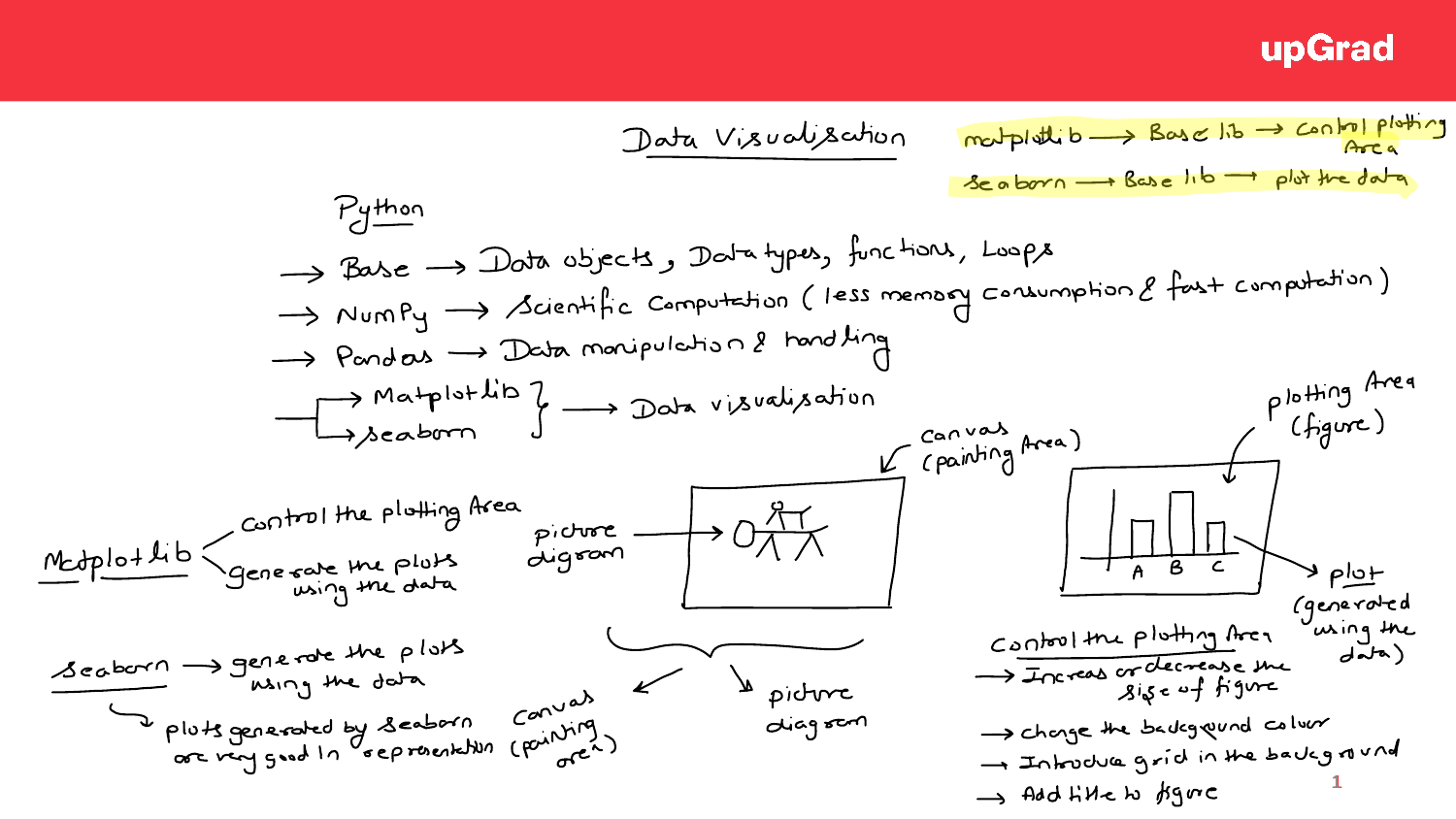

Your mentor will share career advice and can help expand your professional network.
1
1